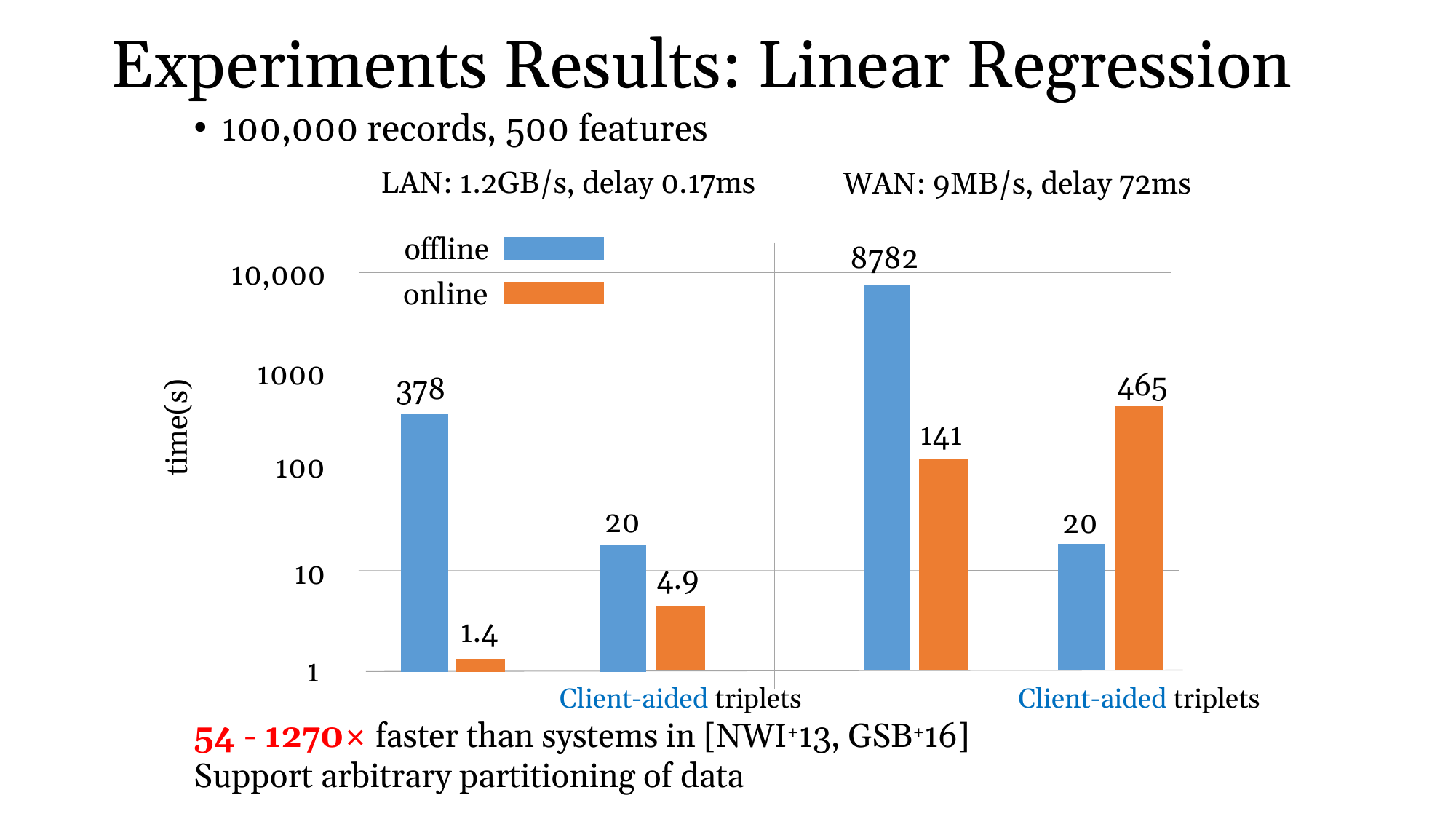

# Experiments Results: Linear Regression
100,000 records, 500 features
LAN: 1.2GB/s, delay 0.17ms
WAN: 9MB/s, delay 72ms

offline
8782

10,000
online

1000
465
378
time(s)

141

100

20
20

10
4.9
1.4

1

Client-aided triplets
Client-aided triplets
54 - 1270× faster than systems in [NWI+13, GSB+16]
Support arbitrary partitioning of data